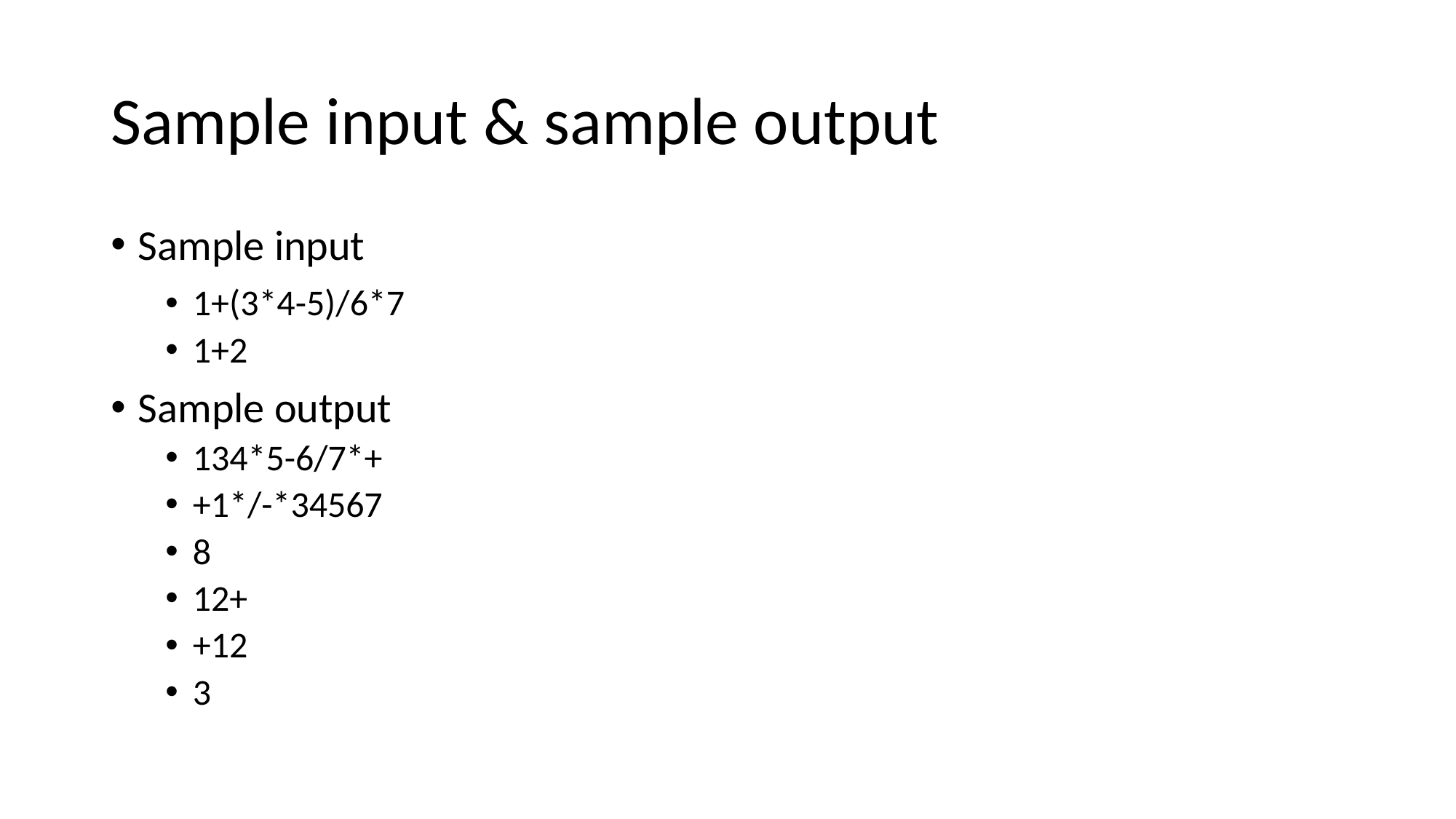

# Sample input & sample output
Sample input
1+(3*4-5)/6*7
1+2
Sample output
134*5-6/7*+
+1*/-*34567
8
12+
+12
3